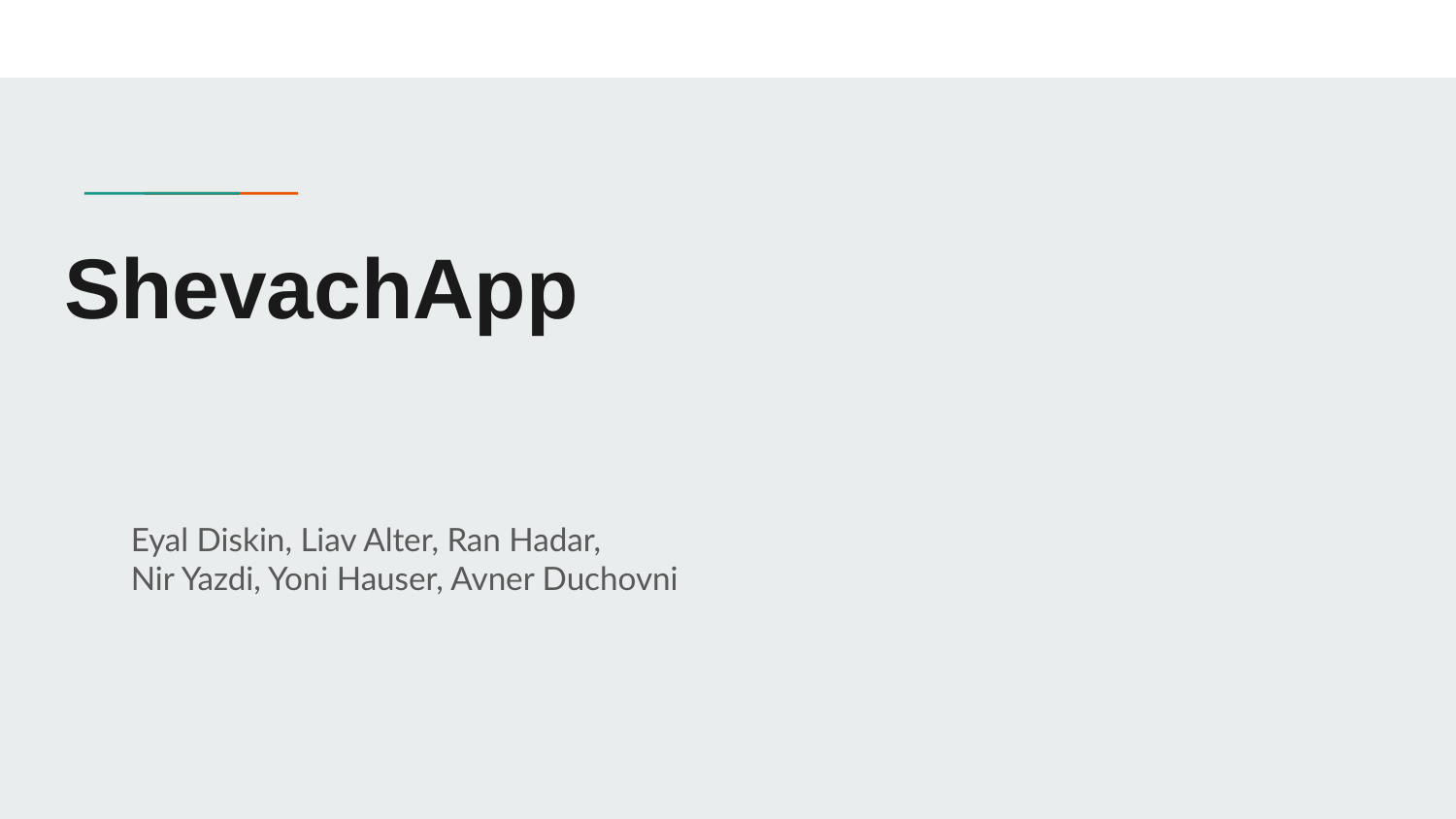

# ShevachApp
Eyal Diskin, Liav Alter, Ran Hadar,
Nir Yazdi, Yoni Hauser, Avner Duchovni